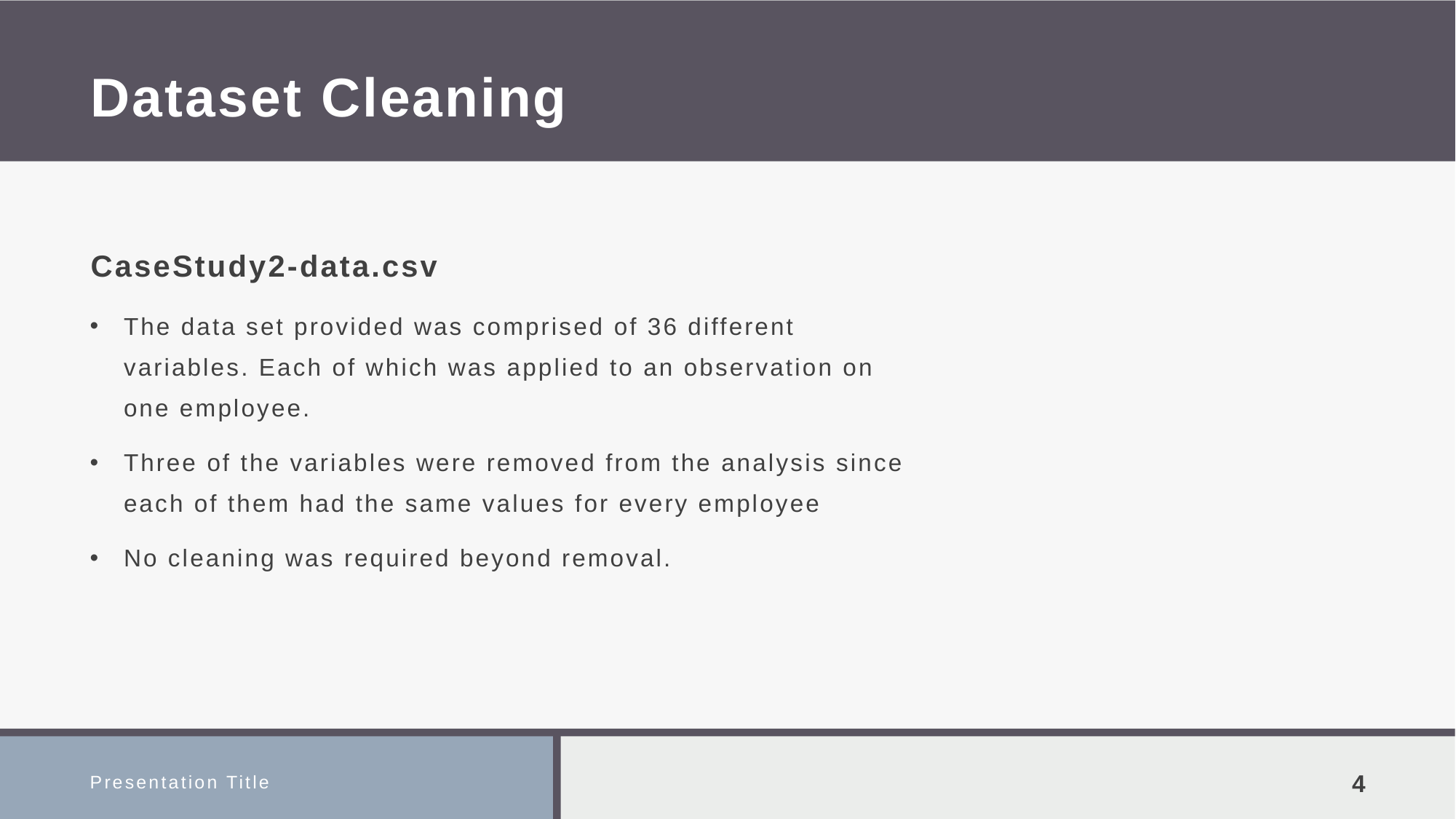

# Dataset Cleaning
CaseStudy2-data.csv
The data set provided was comprised of 36 different variables. Each of which was applied to an observation on one employee.
Three of the variables were removed from the analysis since each of them had the same values for every employee
No cleaning was required beyond removal.
Presentation Title
4